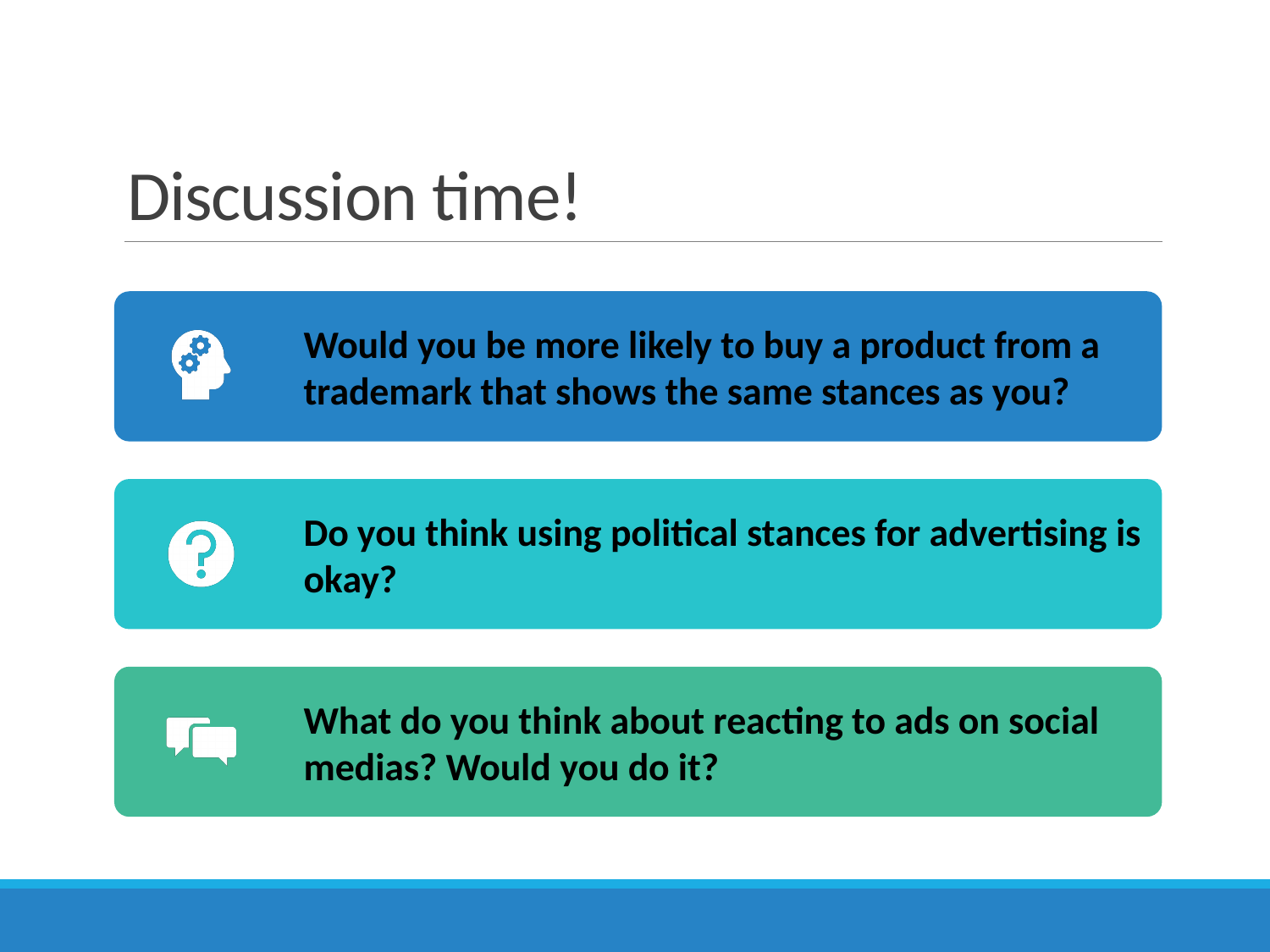

# Discussion time!
Would you be more likely to buy a product from a trademark that shows the same stances as you?
Do you think using political stances for advertising is okay?
What do you think about reacting to ads on social medias? Would you do it?